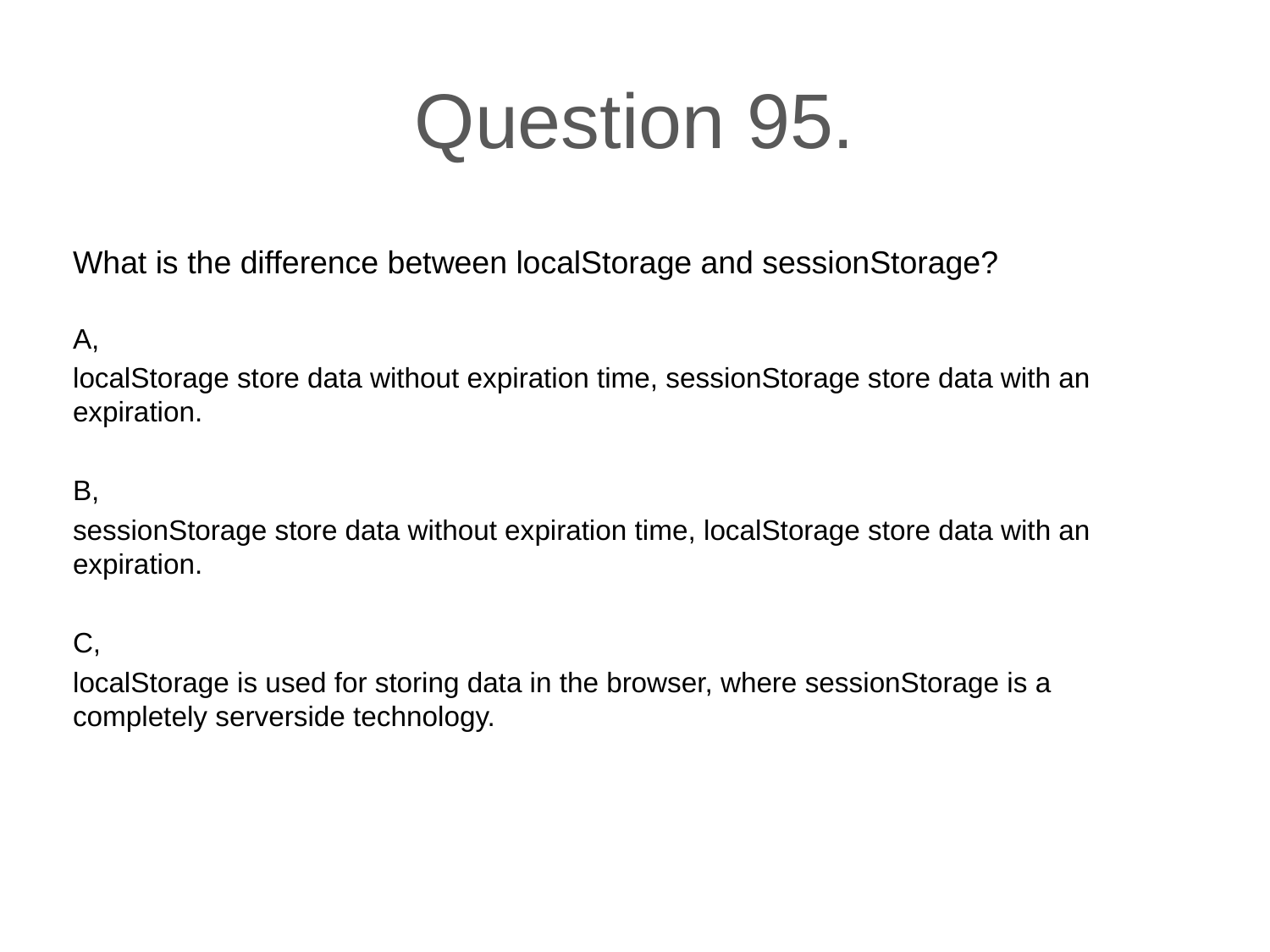

# Question 95.
What is the difference between localStorage and sessionStorage?

A,
localStorage store data without expiration time, sessionStorage store data with an expiration.

B,
sessionStorage store data without expiration time, localStorage store data with an expiration.

C,
localStorage is used for storing data in the browser, where sessionStorage is a completely serverside technology.